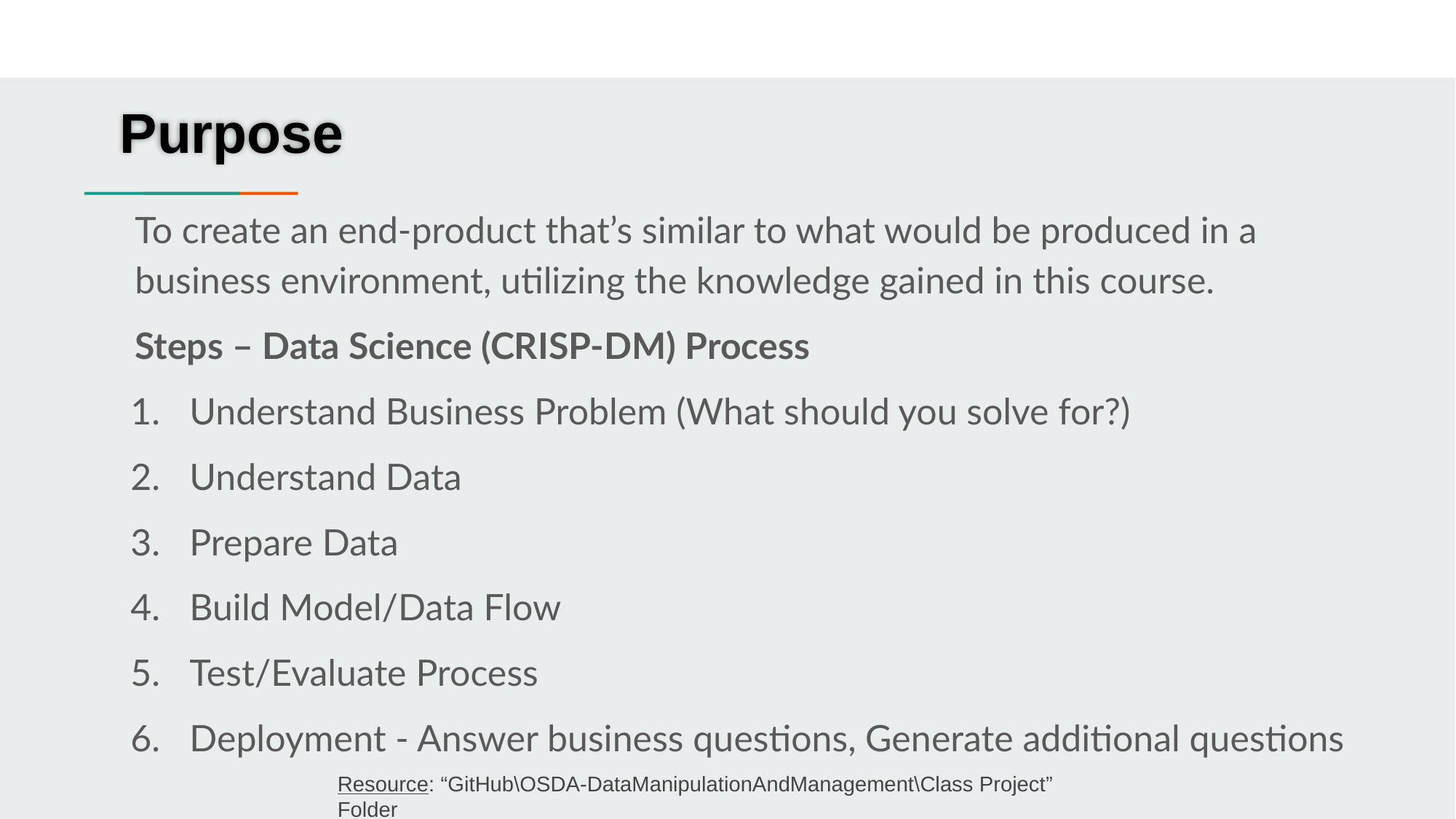

Purpose
To create an end-product that’s similar to what would be produced in a business environment, utilizing the knowledge gained in this course.
Steps – Data Science (CRISP-DM) Process
Understand Business Problem (What should you solve for?)
Understand Data
Prepare Data
Build Model/Data Flow
Test/Evaluate Process
Deployment - Answer business questions, Generate additional questions
Resource: “GitHub\OSDA-DataManipulationAndManagement\Class Project” Folder